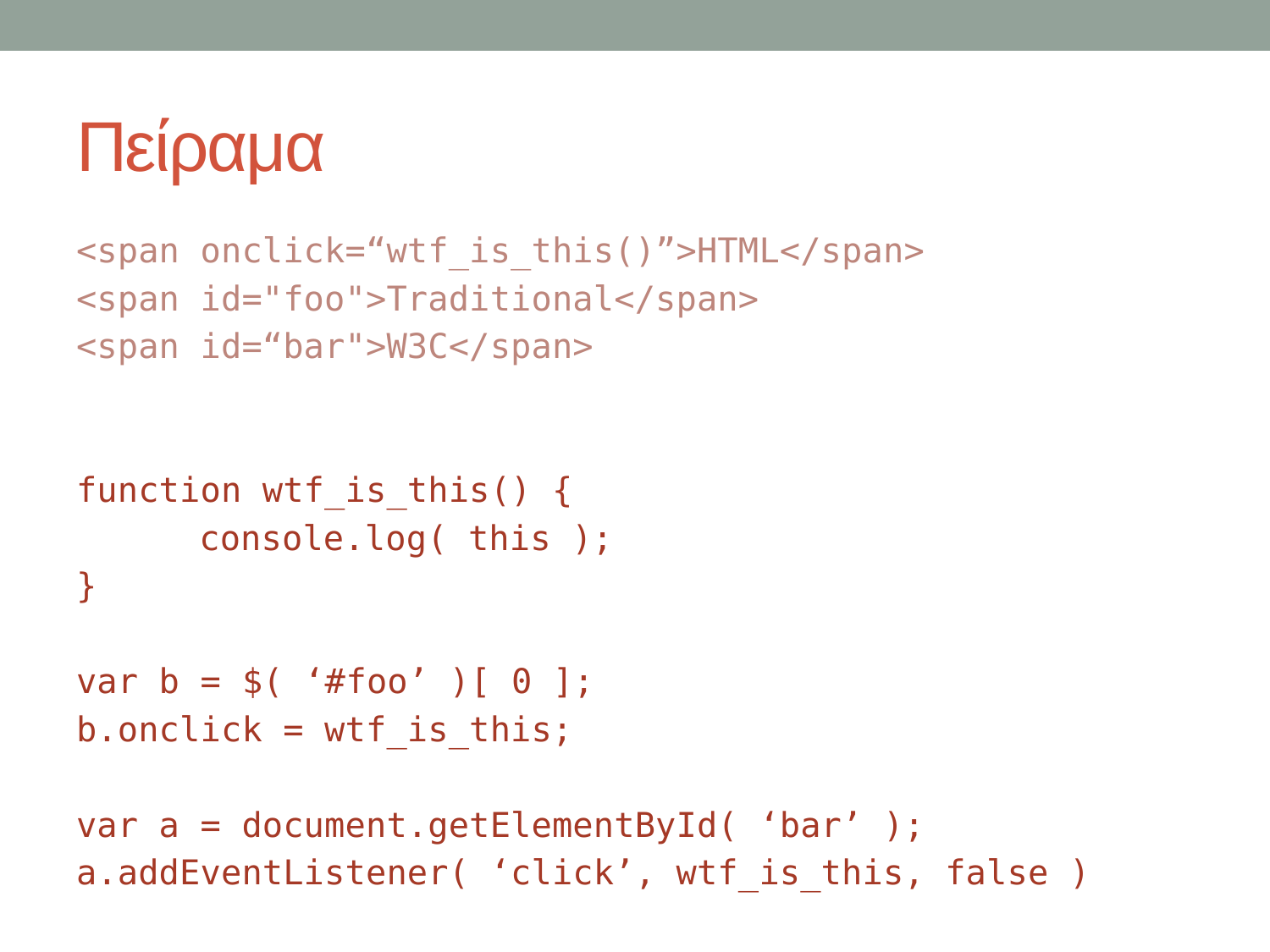

# Πείραμα
<span onclick=“wtf_is_this()”>HTML</span>
<span id="foo">Traditional</span>
<span id=“bar">W3C</span>

function wtf_is_this() {
	console.log( this );
}

var b = $( ‘#foo’ )[ 0 ];
b.onclick = wtf_is_this;

var a = document.getElementById( ‘bar’ );
a.addEventListener( ‘click’, wtf_is_this, false )